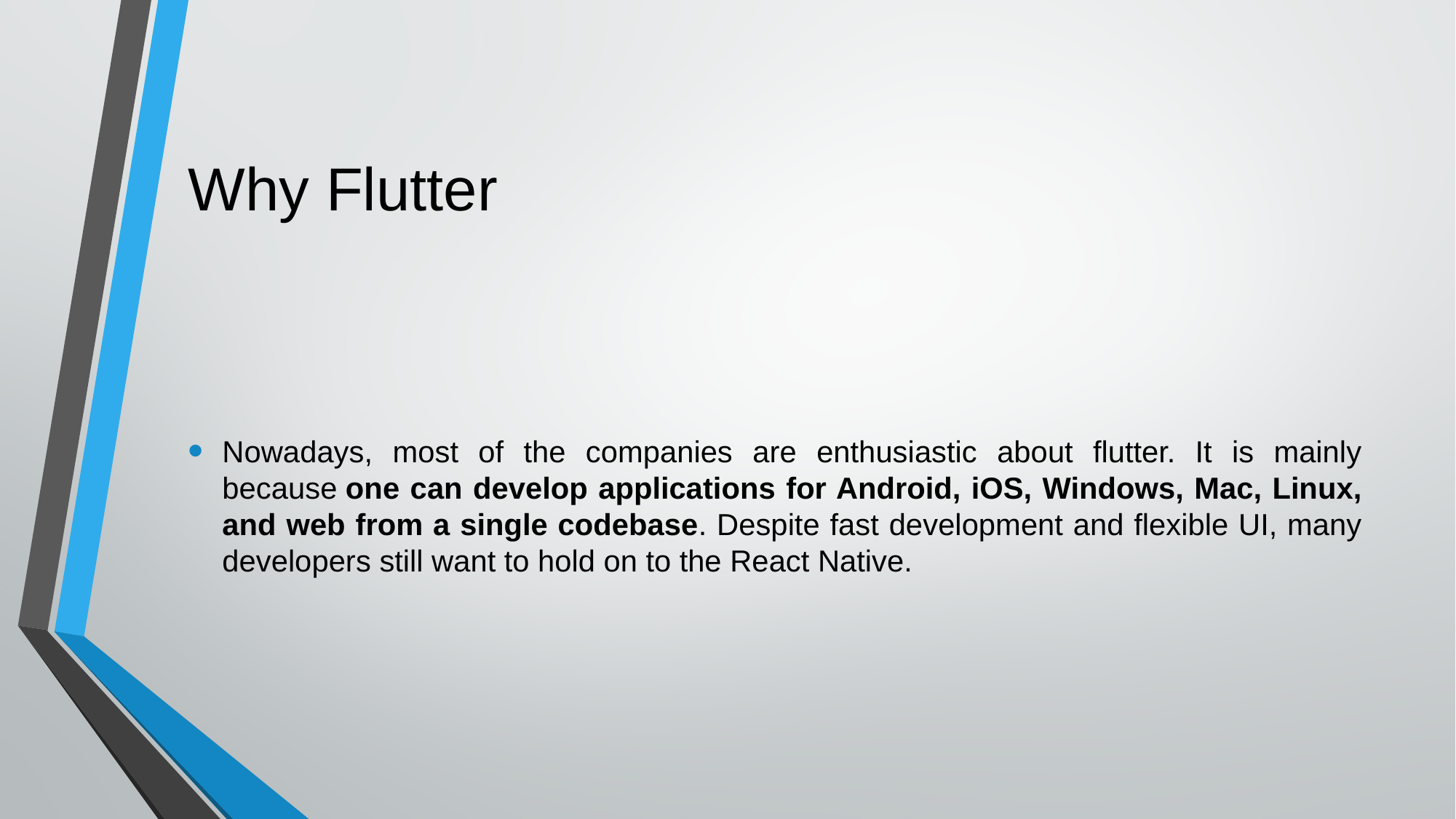

# Why Flutter
Nowadays, most of the companies are enthusiastic about flutter. It is mainly because one can develop applications for Android, iOS, Windows, Mac, Linux, and web from a single codebase. Despite fast development and flexible UI, many developers still want to hold on to the React Native.